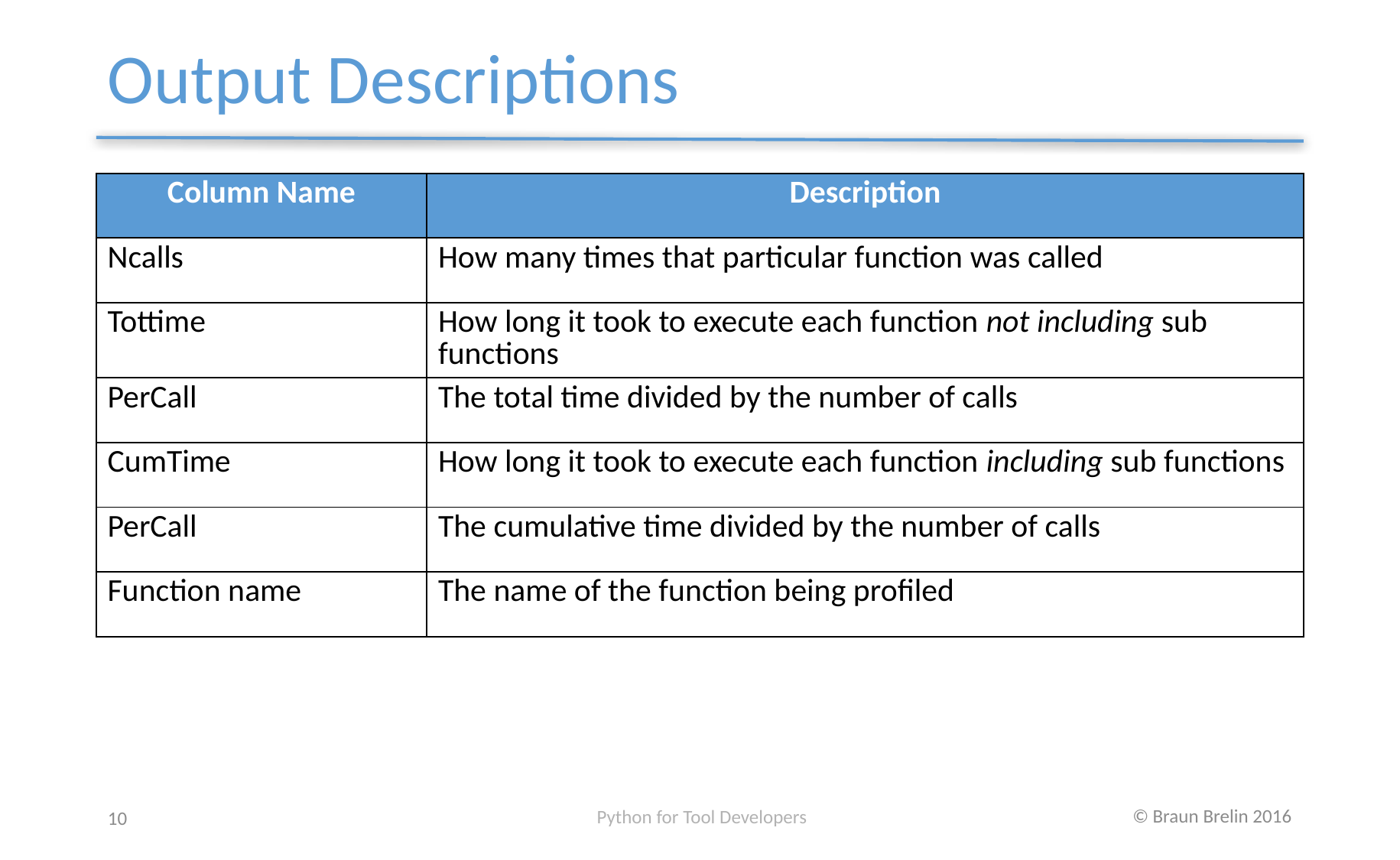

# Output Descriptions
| Column Name | Description |
| --- | --- |
| Ncalls | How many times that particular function was called |
| Tottime | How long it took to execute each function not including sub functions |
| PerCall | The total time divided by the number of calls |
| CumTime | How long it took to execute each function including sub functions |
| PerCall | The cumulative time divided by the number of calls |
| Function name | The name of the function being profiled |
Python for Tool Developers
10